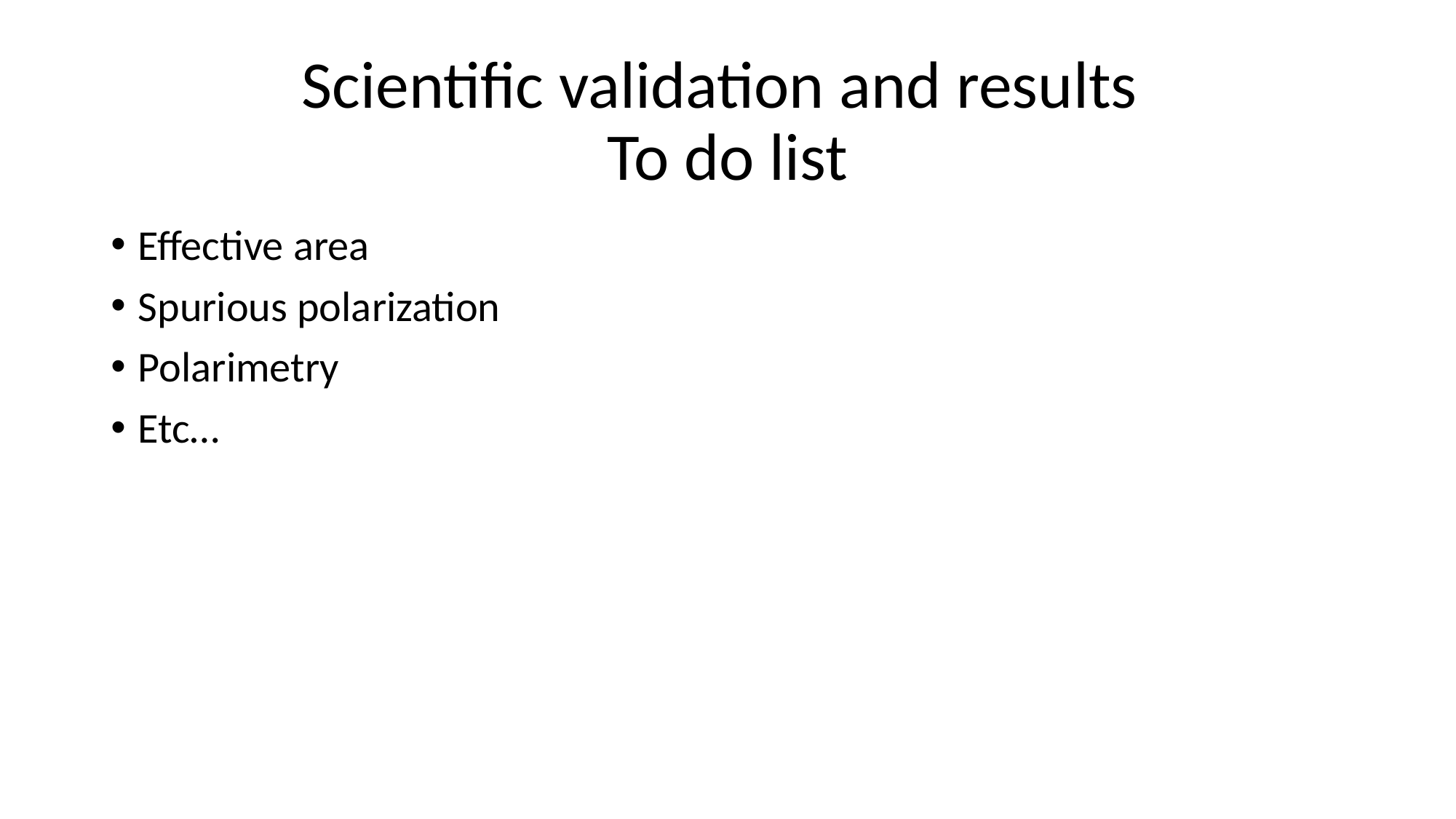

# Scientific validation and results To do list
Effective area
Spurious polarization
Polarimetry
Etc…